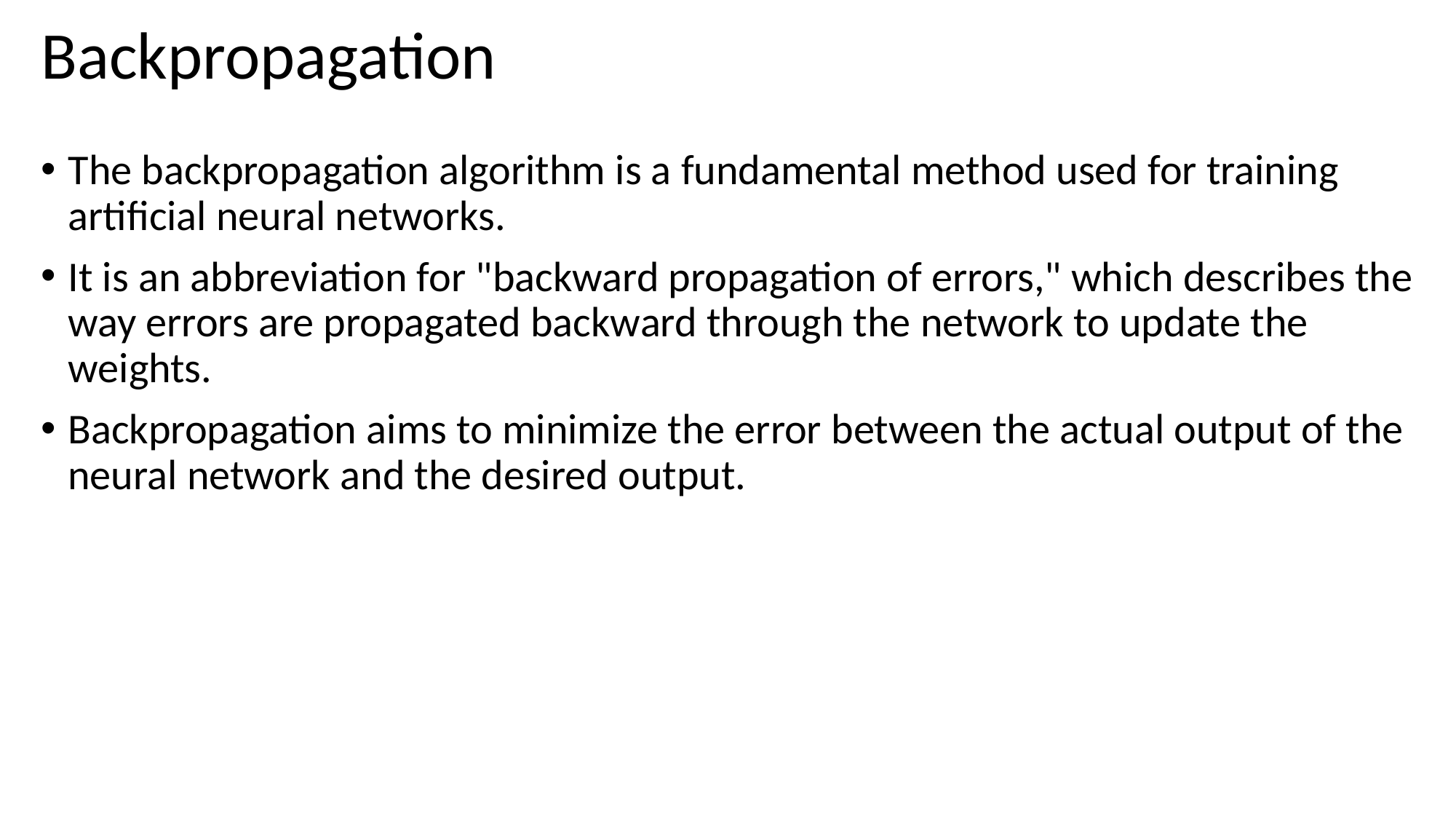

# Backpropagation
The backpropagation algorithm is a fundamental method used for training artificial neural networks.
It is an abbreviation for "backward propagation of errors," which describes the way errors are propagated backward through the network to update the weights.
Backpropagation aims to minimize the error between the actual output of the neural network and the desired output.